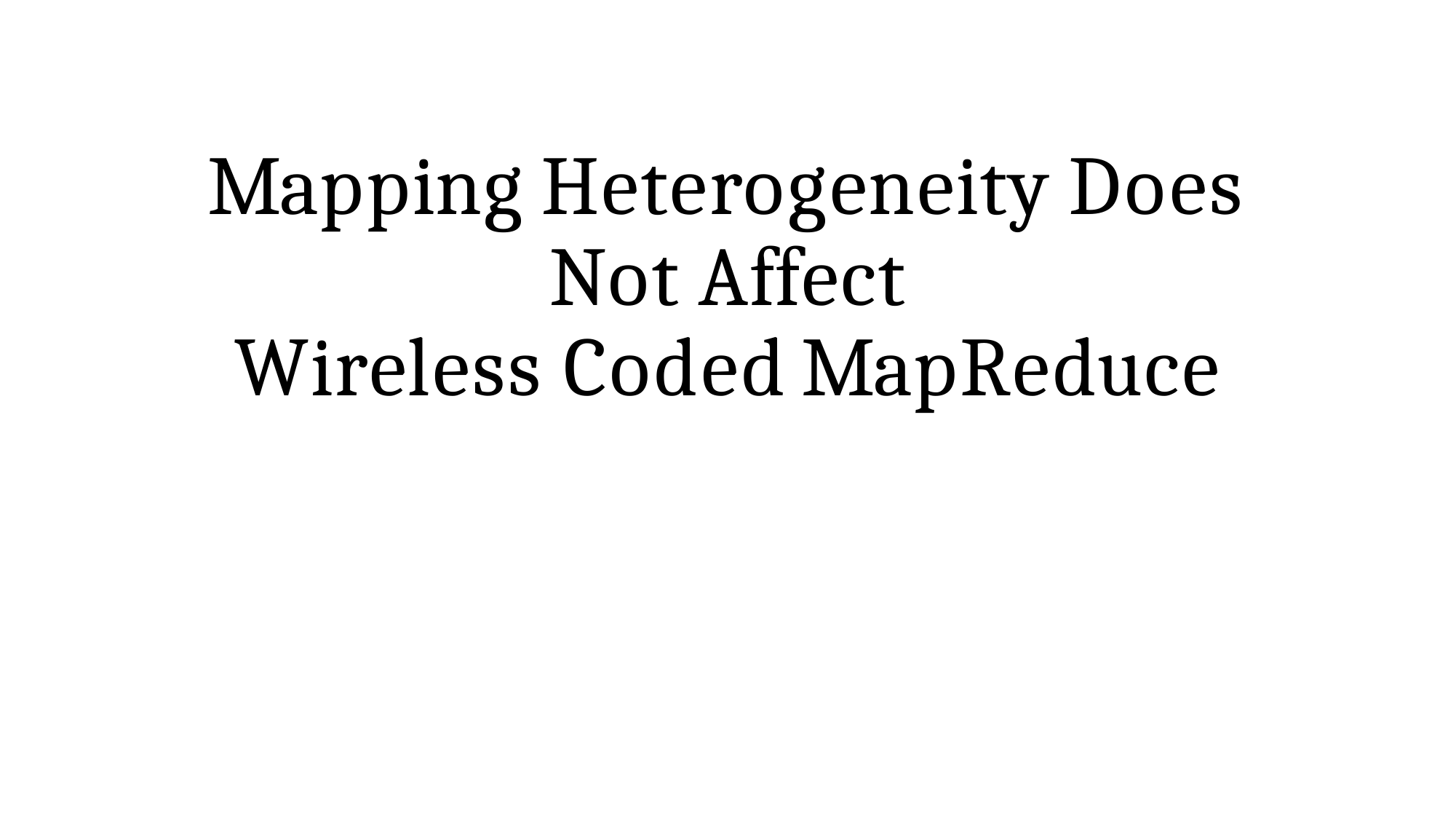

# Mapping Heterogeneity Does Not Affect Wireless Coded MapReduce